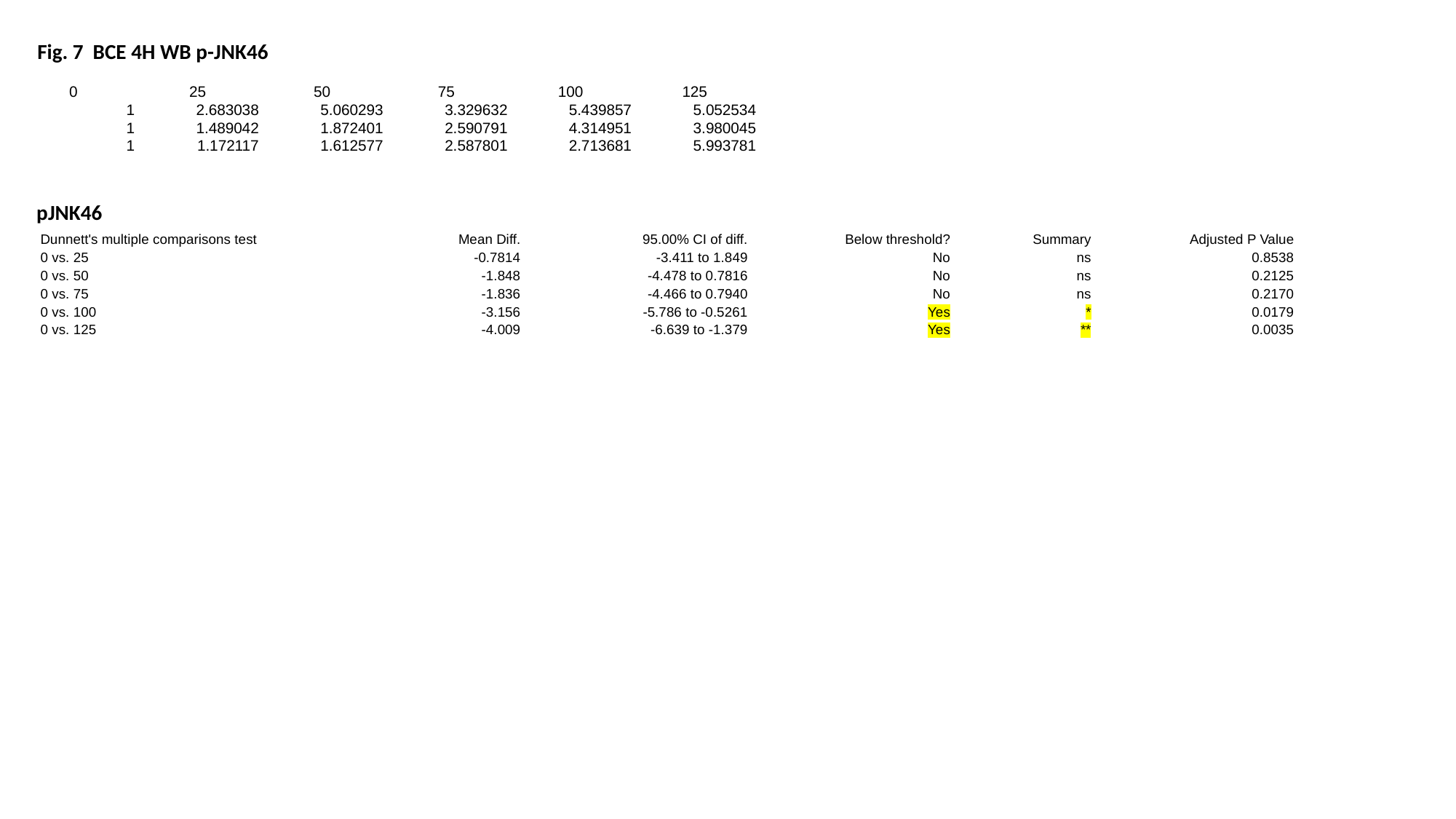

Fig. 7  BCE 4H WB p-JNK46
| 0 | 25 | 50 | 75 | 100 | 125 |
| --- | --- | --- | --- | --- | --- |
| 1 | 2.683038 | 5.060293 | 3.329632 | 5.439857 | 5.052534 |
| 1 | 1.489042 | 1.872401 | 2.590791 | 4.314951 | 3.980045 |
| 1 | 1.172117 | 1.612577 | 2.587801 | 2.713681 | 5.993781 |
pJNK46
| Dunnett's multiple comparisons test | Mean Diff. | 95.00% CI of diff. | Below threshold? | Summary | Adjusted P Value |
| --- | --- | --- | --- | --- | --- |
| 0 vs. 25 | -0.7814 | -3.411 to 1.849 | No | ns | 0.8538 |
| 0 vs. 50 | -1.848 | -4.478 to 0.7816 | No | ns | 0.2125 |
| 0 vs. 75 | -1.836 | -4.466 to 0.7940 | No | ns | 0.2170 |
| 0 vs. 100 | -3.156 | -5.786 to -0.5261 | Yes | \* | 0.0179 |
| 0 vs. 125 | -4.009 | -6.639 to -1.379 | Yes | \*\* | 0.0035 |